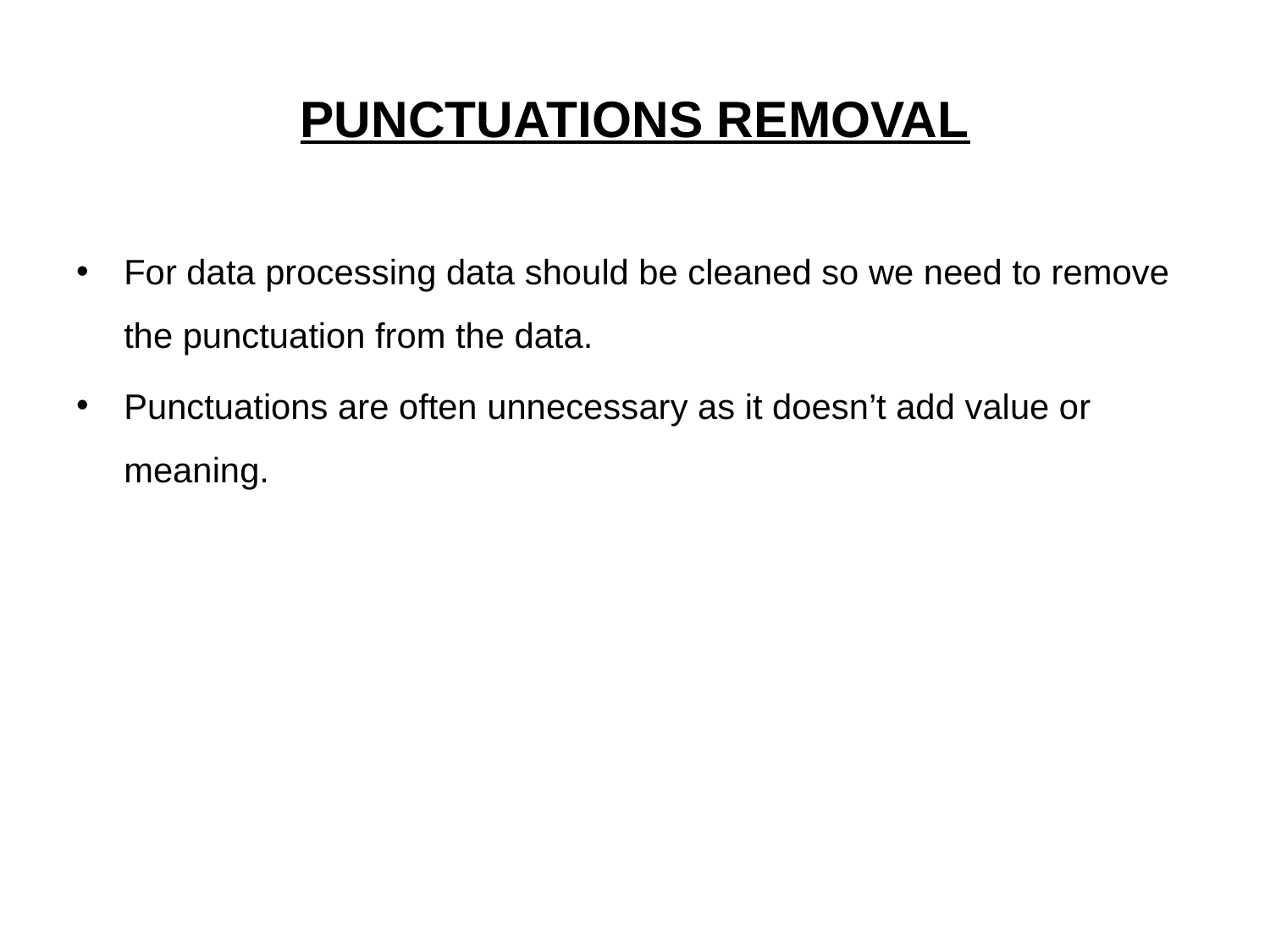

# PUNCTUATIONS REMOVAL
For data processing data should be cleaned so we need to remove the punctuation from the data.
Punctuations are often unnecessary as it doesn’t add value or meaning.